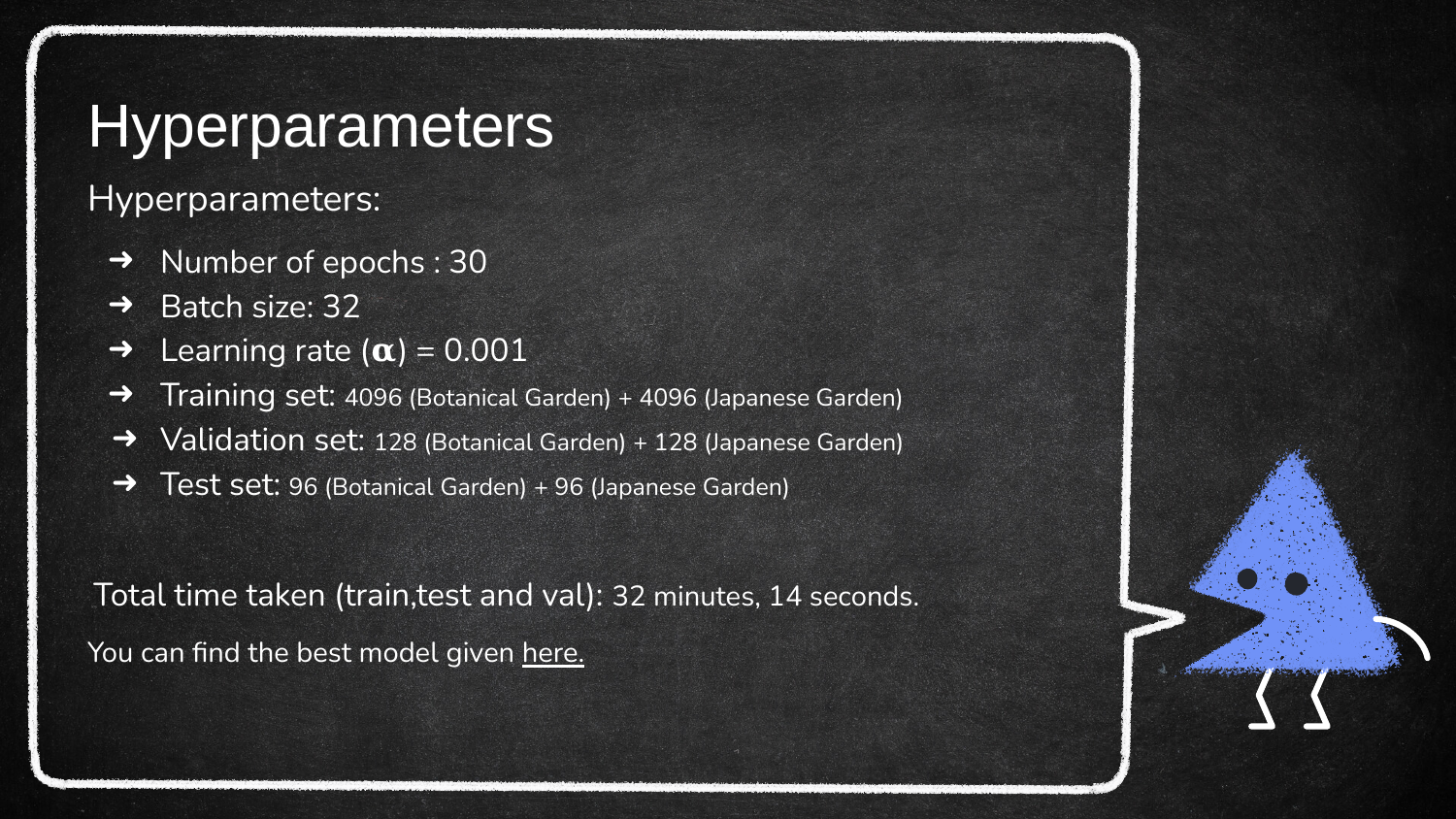

# Hyperparameters
Hyperparameters:
Number of epochs : 30
Batch size: 32
Learning rate (𝛂) = 0.001
Training set: 4096 (Botanical Garden) + 4096 (Japanese Garden)
Validation set: 128 (Botanical Garden) + 128 (Japanese Garden)
Test set: 96 (Botanical Garden) + 96 (Japanese Garden)

 Total time taken (train,test and val): 32 minutes, 14 seconds.
You can find the best model given here.